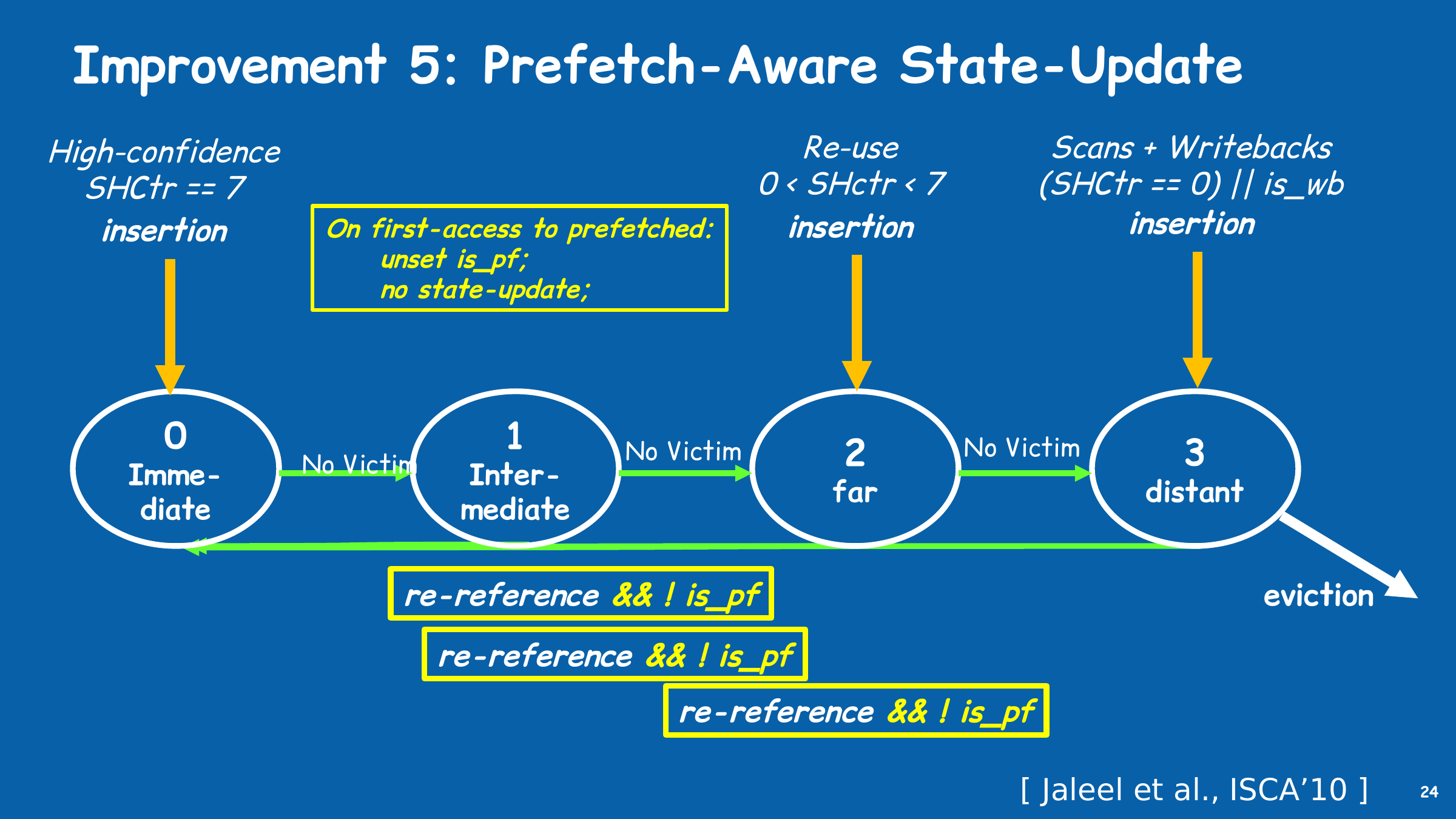

# Improvement 5: Prefetch-Aware State-Update
Re-use
0 < SHctr < 7
Scans + Writebacks
(SHCtr == 0) || is_wb
High-confidence
SHCtr == 7
insertion
insertion
insertion
On first-access to prefetched:
     unset is_pf;
     no state-update;
0
Imme-
diate
1
Inter-
mediate
2
far
3
distant
No Victim
No Victim
No Victim
re-reference && ! is_pf
eviction
re-reference && ! is_pf
re-reference && ! is_pf
[ Jaleel et al., ISCA’10 ]
24